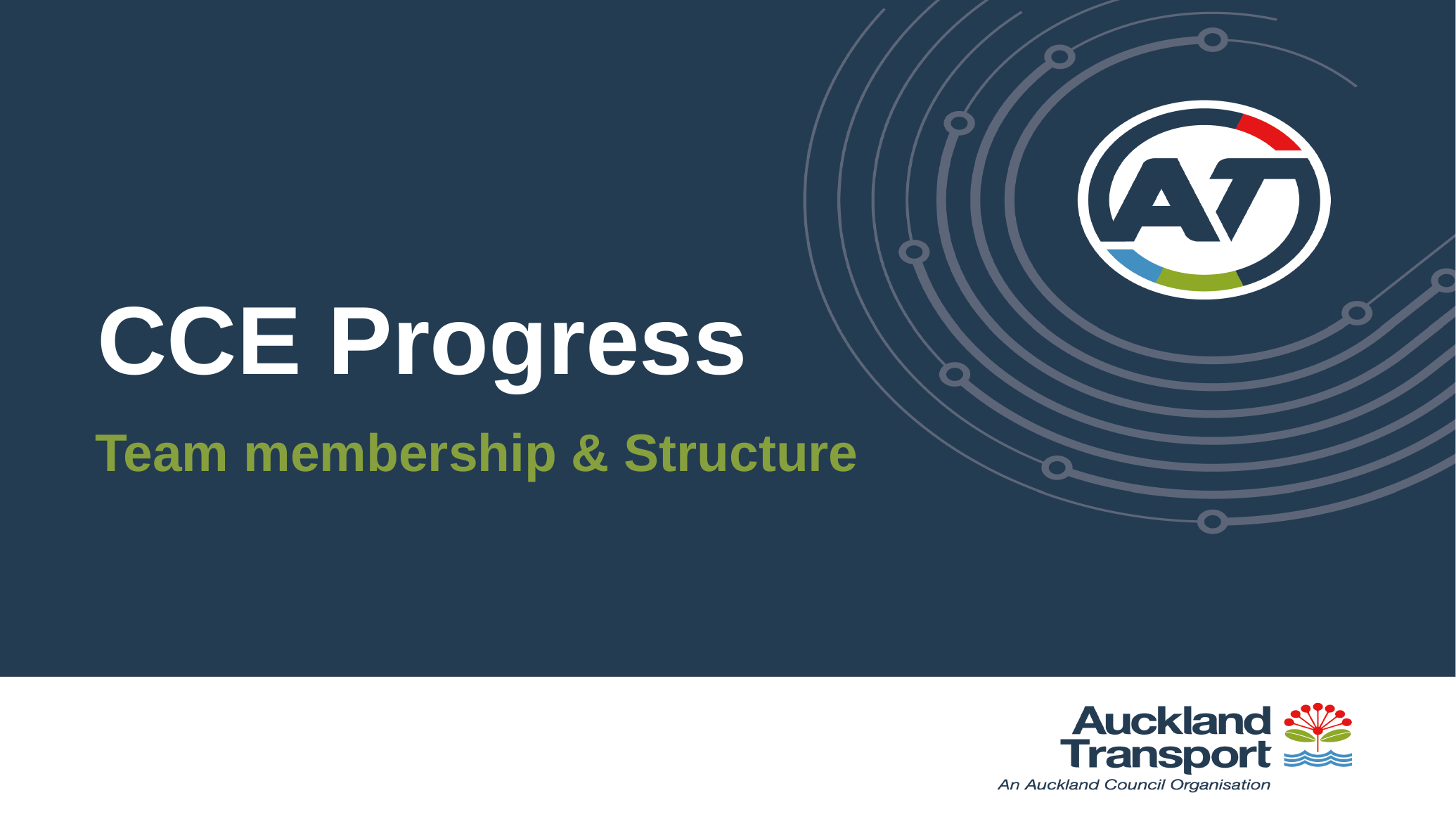

# CCE Progress
Team membership & Structure